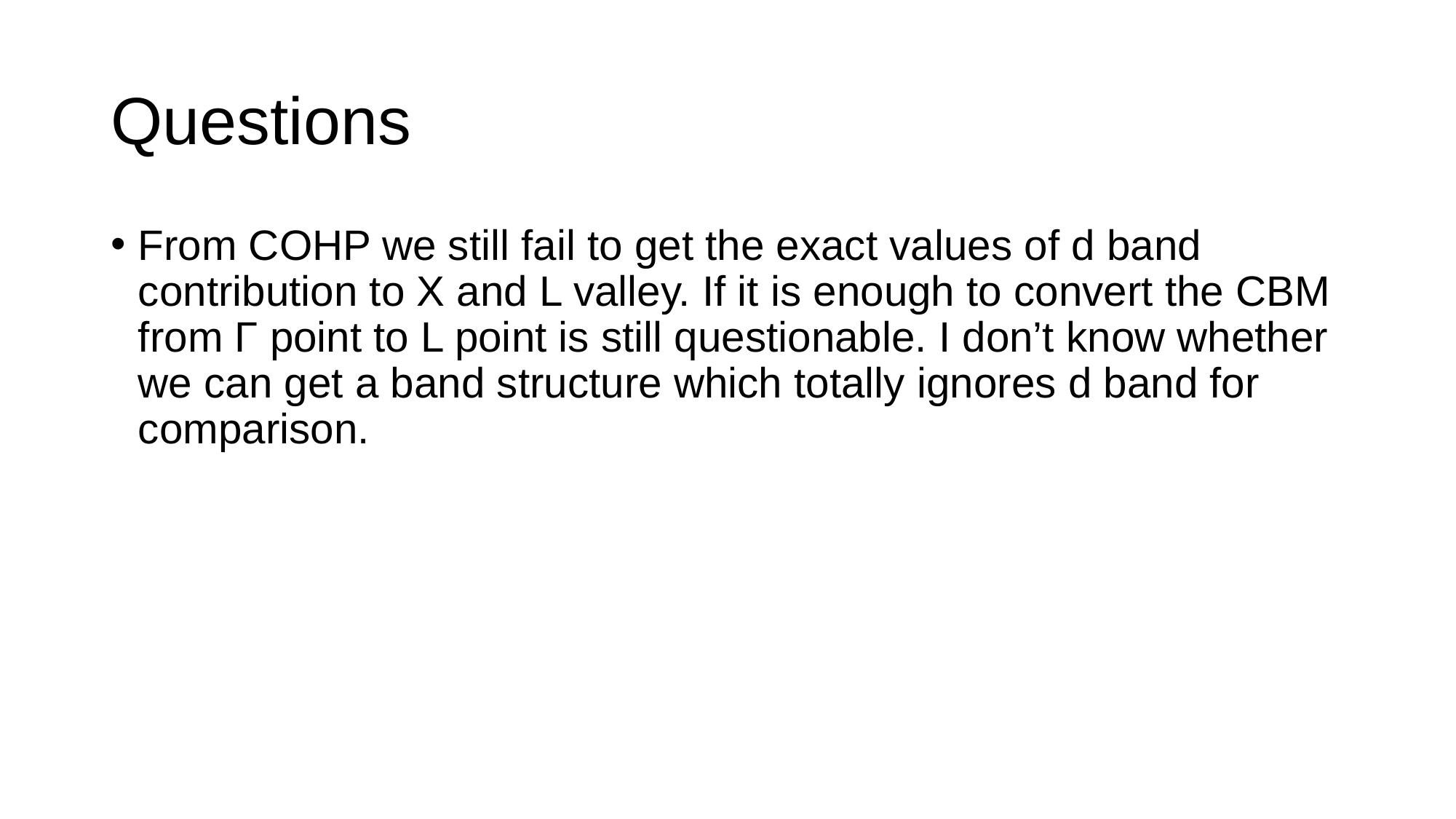

# Questions
From COHP we still fail to get the exact values of d band contribution to X and L valley. If it is enough to convert the CBM from Γ point to L point is still questionable. I don’t know whether we can get a band structure which totally ignores d band for comparison.